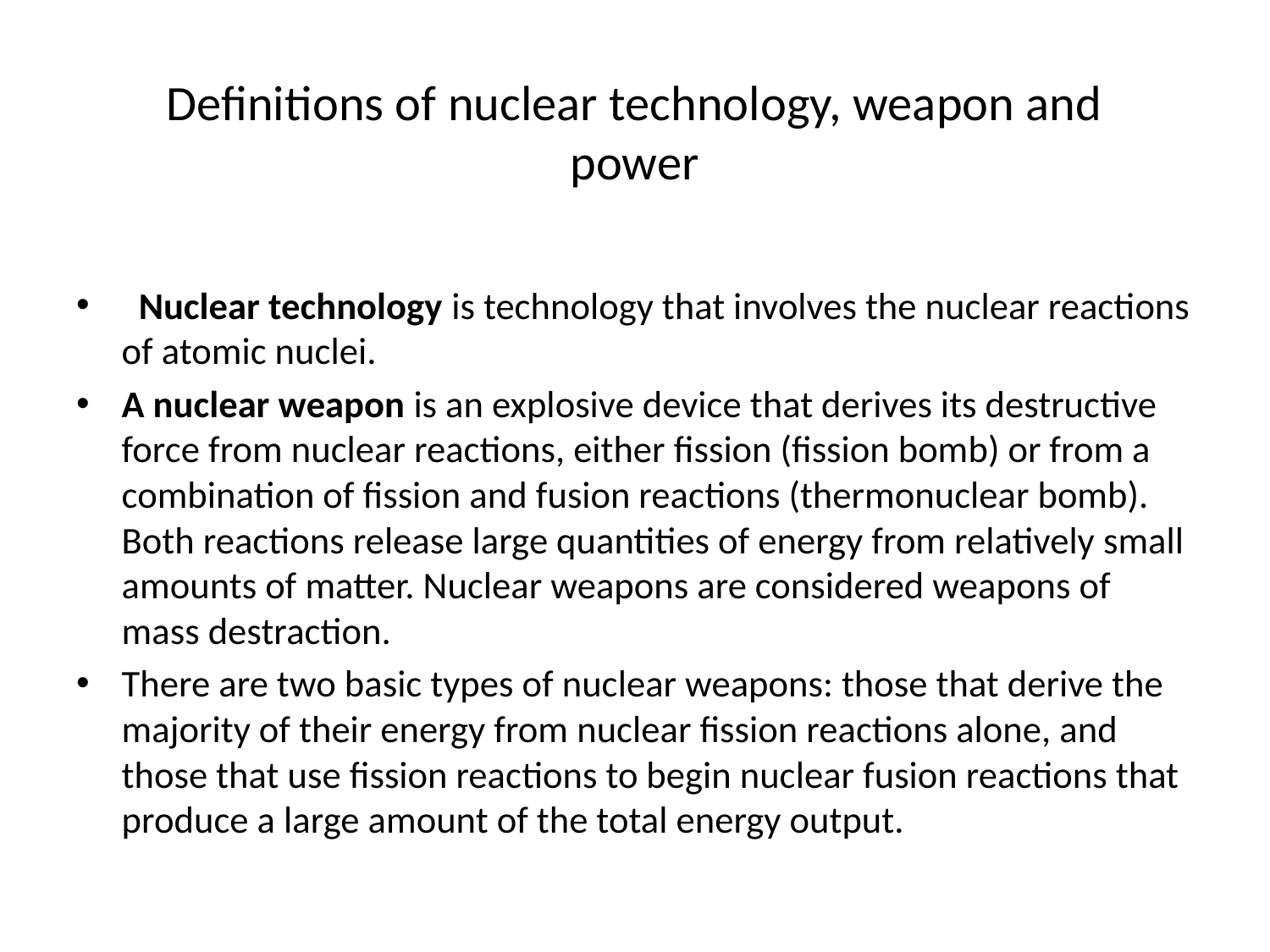

# Definitions of nuclear technology, weapon and power
  Nuclear technology is technology that involves the nuclear reactions of atomic nuclei.
A nuclear weapon is an explosive device that derives its destructive force from nuclear reactions, either fission (fission bomb) or from a combination of fission and fusion reactions (thermonuclear bomb). Both reactions release large quantities of energy from relatively small amounts of matter. Nuclear weapons are considered weapons of mass destraction.
There are two basic types of nuclear weapons: those that derive the majority of their energy from nuclear fission reactions alone, and those that use fission reactions to begin nuclear fusion reactions that produce a large amount of the total energy output.